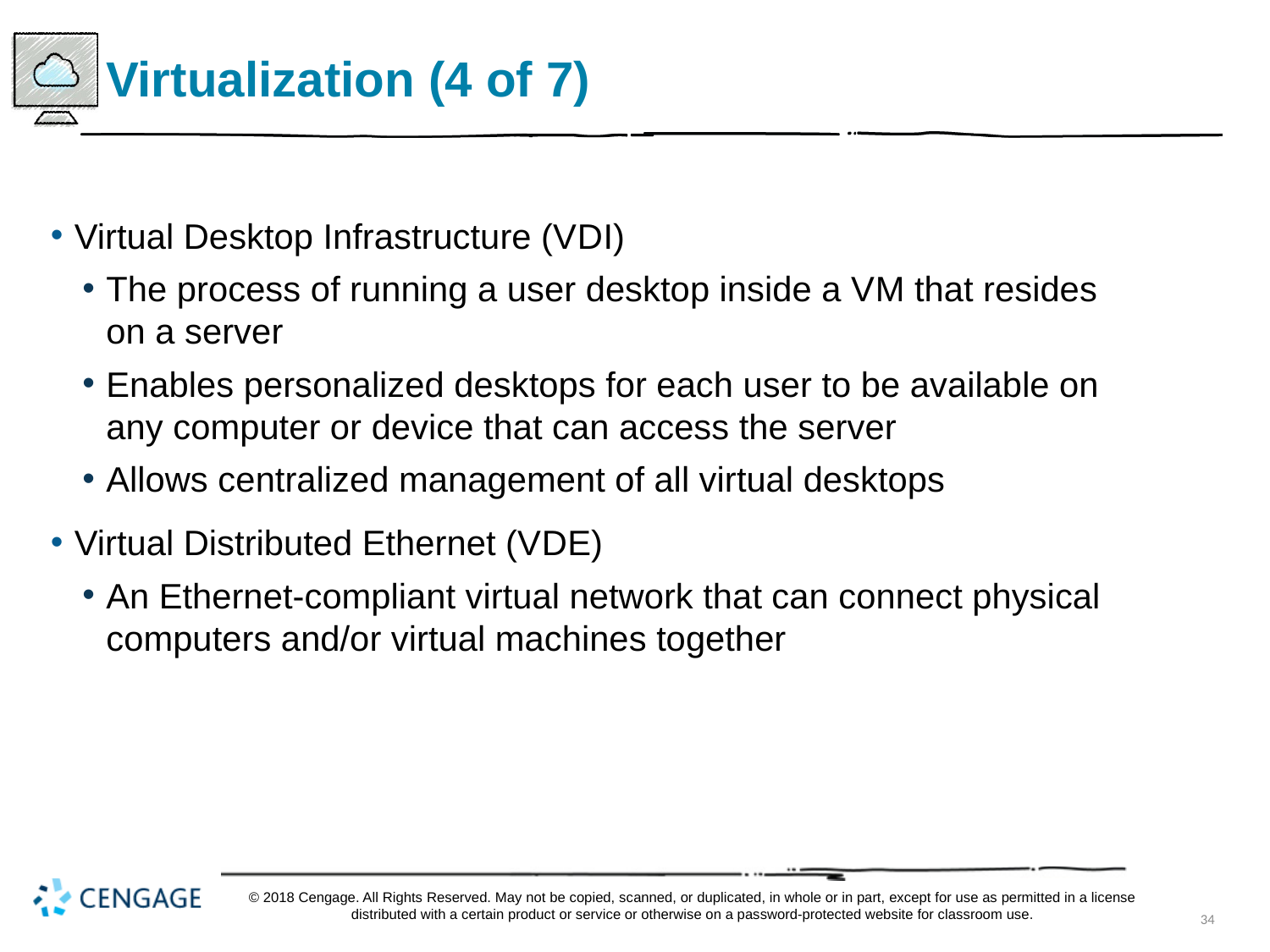

# Virtualization (4 of 7)
Virtual Desktop Infrastructure (V D I)
The process of running a user desktop inside a V M that resides on a server
Enables personalized desktops for each user to be available on any computer or device that can access the server
Allows centralized management of all virtual desktops
Virtual Distributed Ethernet (V D E)
An Ethernet-compliant virtual network that can connect physical computers and/or virtual machines together
© 2018 Cengage. All Rights Reserved. May not be copied, scanned, or duplicated, in whole or in part, except for use as permitted in a license distributed with a certain product or service or otherwise on a password-protected website for classroom use.